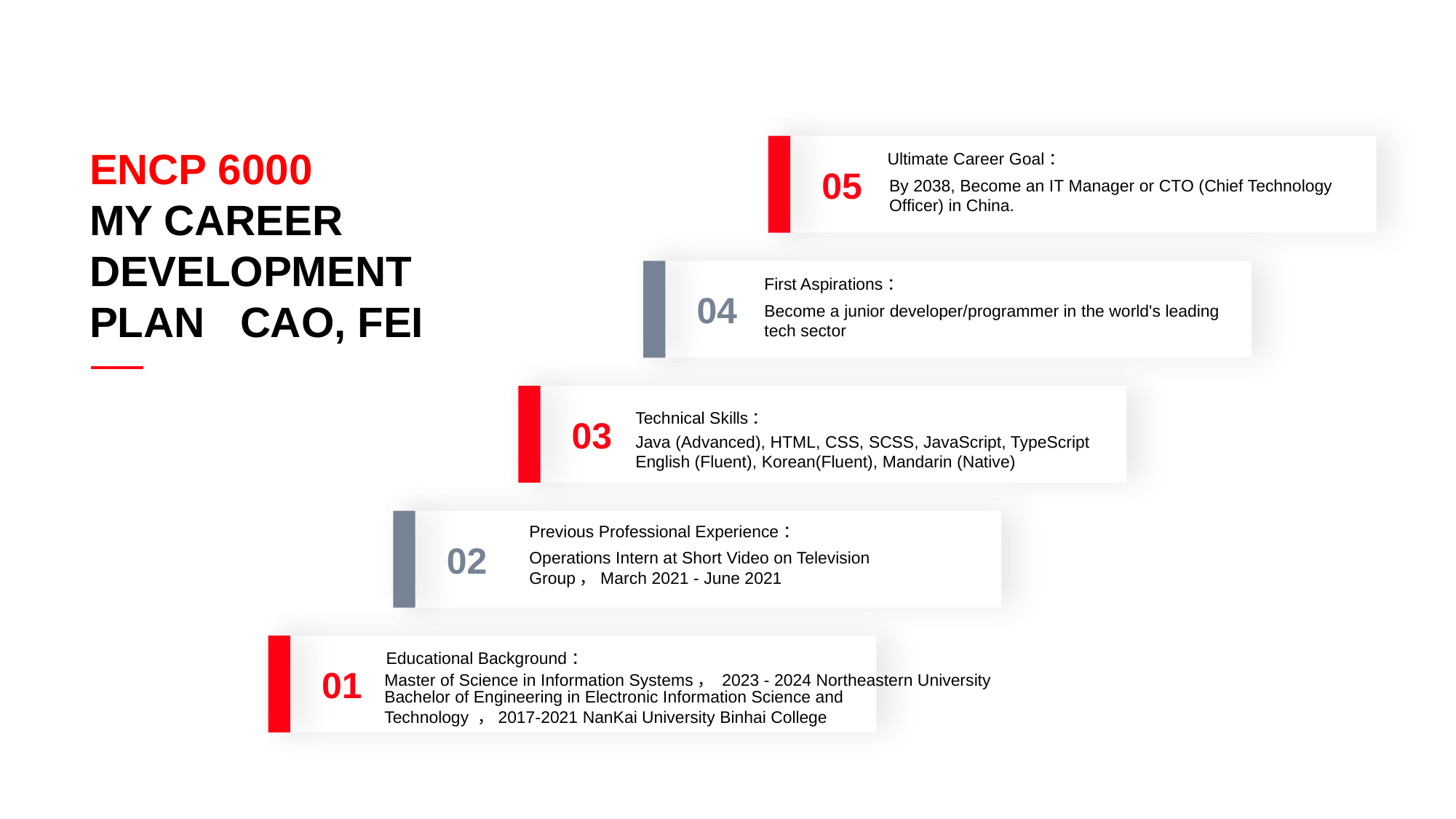

05
By 2038, Become an IT Manager or CTO (Chief Technology Officer) in China.

04
Become a junior developer/programmer in the world's leading tech sector

03
Java (Advanced), HTML, CSS, SCSS, JavaScript, TypeScript
English (Fluent), Korean(Fluent), Mandarin (Native)

02
Operations Intern at Short Video on Television Group，March 2021 - June 2021

Educational Background：
01
ENCP 6000
MY CAREER DEVELOPMENT PLAN   CAO, FEI

Ultimate Career Goal：
First Aspirations：
Technical Skills：
Previous Professional Experience：
Master of Science in Information Systems， 2023 - 2024 Northeastern University
Bachelor of Engineering in Electronic Information Science and Technology ，2017-2021 NanKai University Binhai College